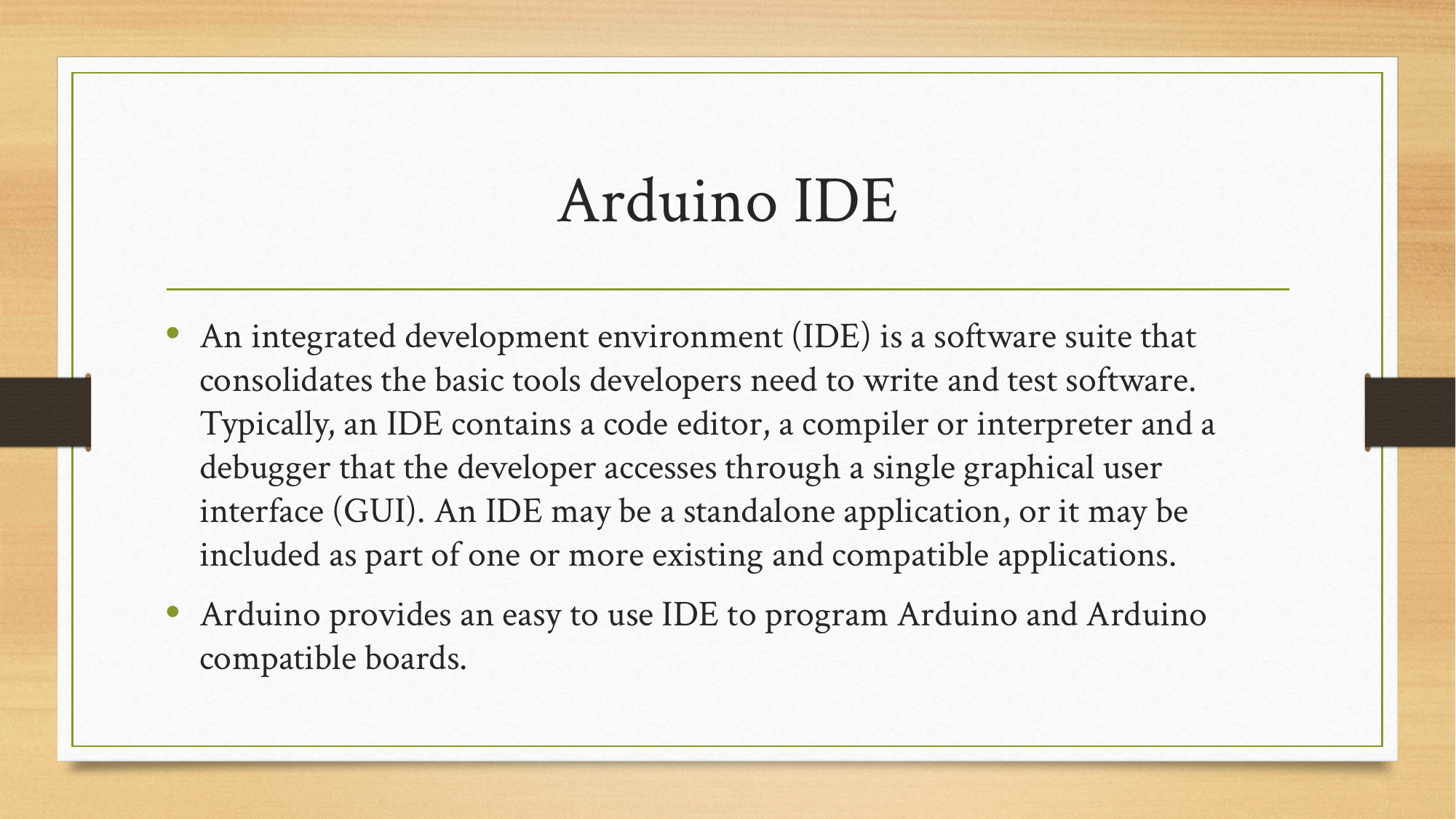

# Arduino IDE
An integrated development environment (IDE) is a software suite that consolidates the basic tools developers need to write and test software. Typically, an IDE contains a code editor, a compiler or interpreter and a debugger that the developer accesses through a single graphical user interface (GUI). An IDE may be a standalone application, or it may be included as part of one or more existing and compatible applications.
Arduino provides an easy to use IDE to program Arduino and Arduino compatible boards.